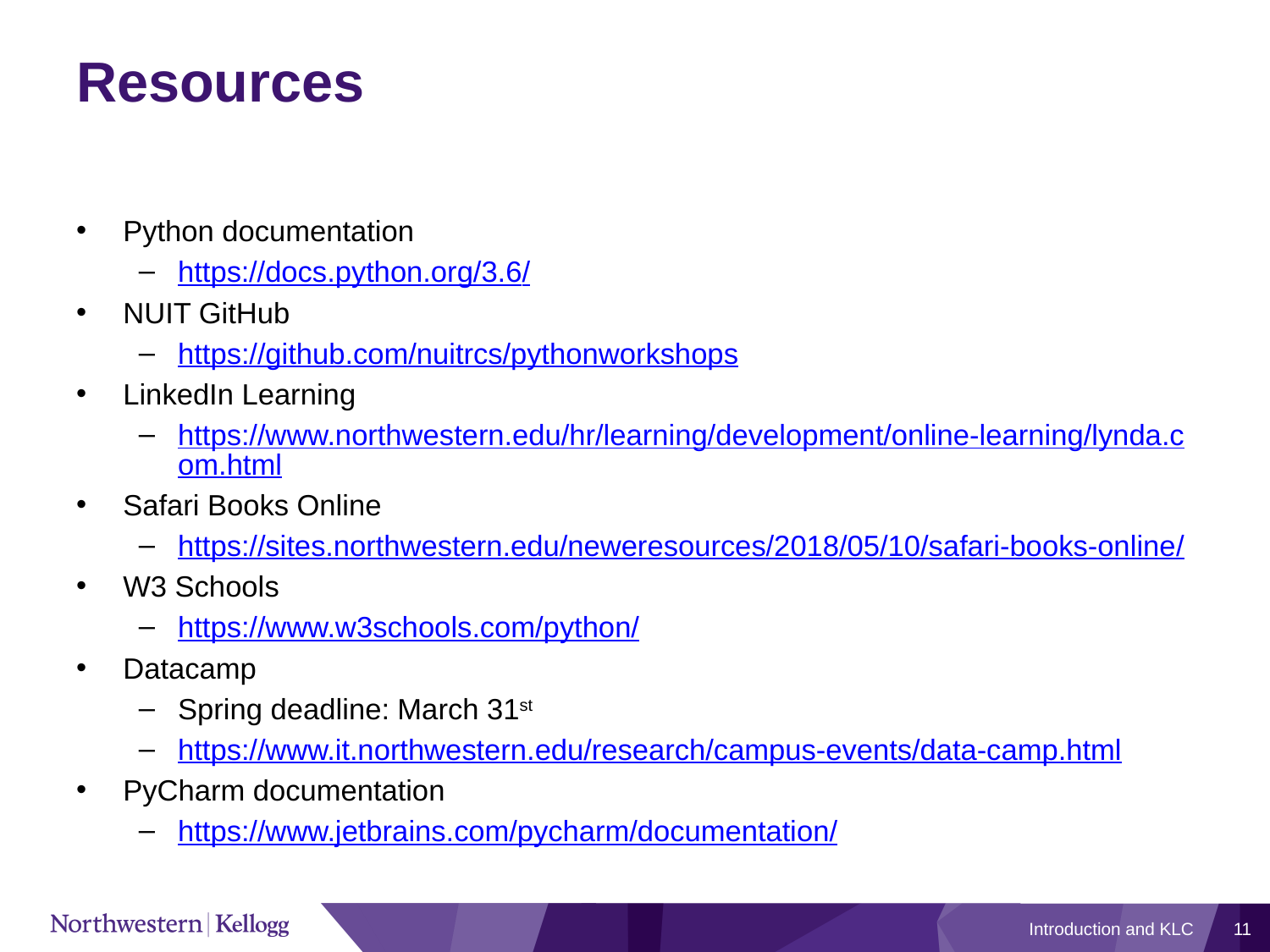

# Resources
Python documentation
https://docs.python.org/3.6/
NUIT GitHub
https://github.com/nuitrcs/pythonworkshops
LinkedIn Learning
https://www.northwestern.edu/hr/learning/development/online-learning/lynda.com.html
Safari Books Online
https://sites.northwestern.edu/neweresources/2018/05/10/safari-books-online/
W3 Schools
https://www.w3schools.com/python/
Datacamp
Spring deadline: March 31st
https://www.it.northwestern.edu/research/campus-events/data-camp.html
PyCharm documentation
https://www.jetbrains.com/pycharm/documentation/
Introduction and KLC
11